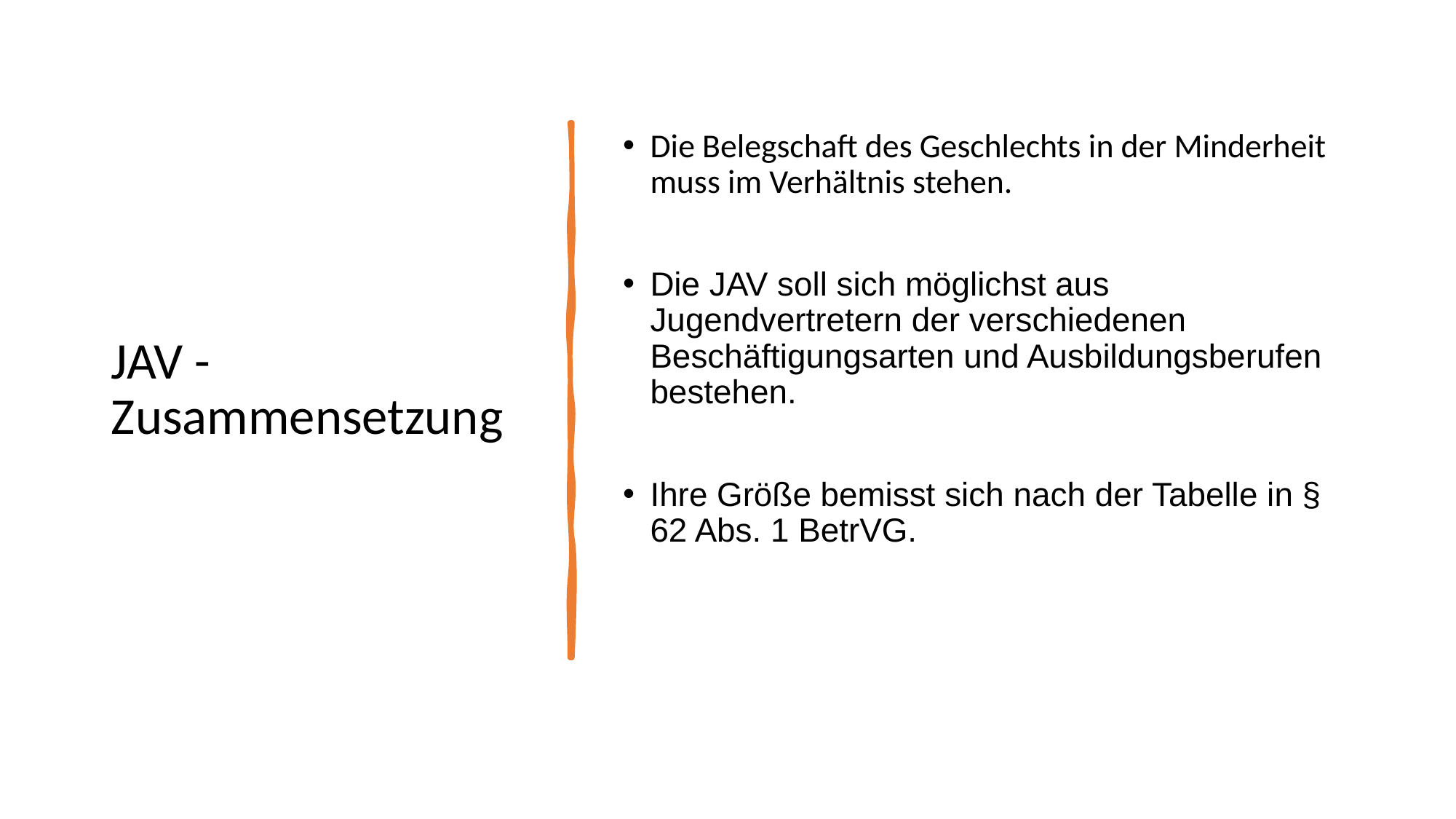

# JAV - Zusammensetzung
Die Belegschaft des Geschlechts in der Minderheit muss im Verhältnis stehen.

Die JAV soll sich möglichst aus Jugendvertretern der verschiedenen Beschäftigungsarten und Ausbildungsberufen bestehen.

Ihre Größe bemisst sich nach der Tabelle in § 62 Abs. 1 BetrVG.